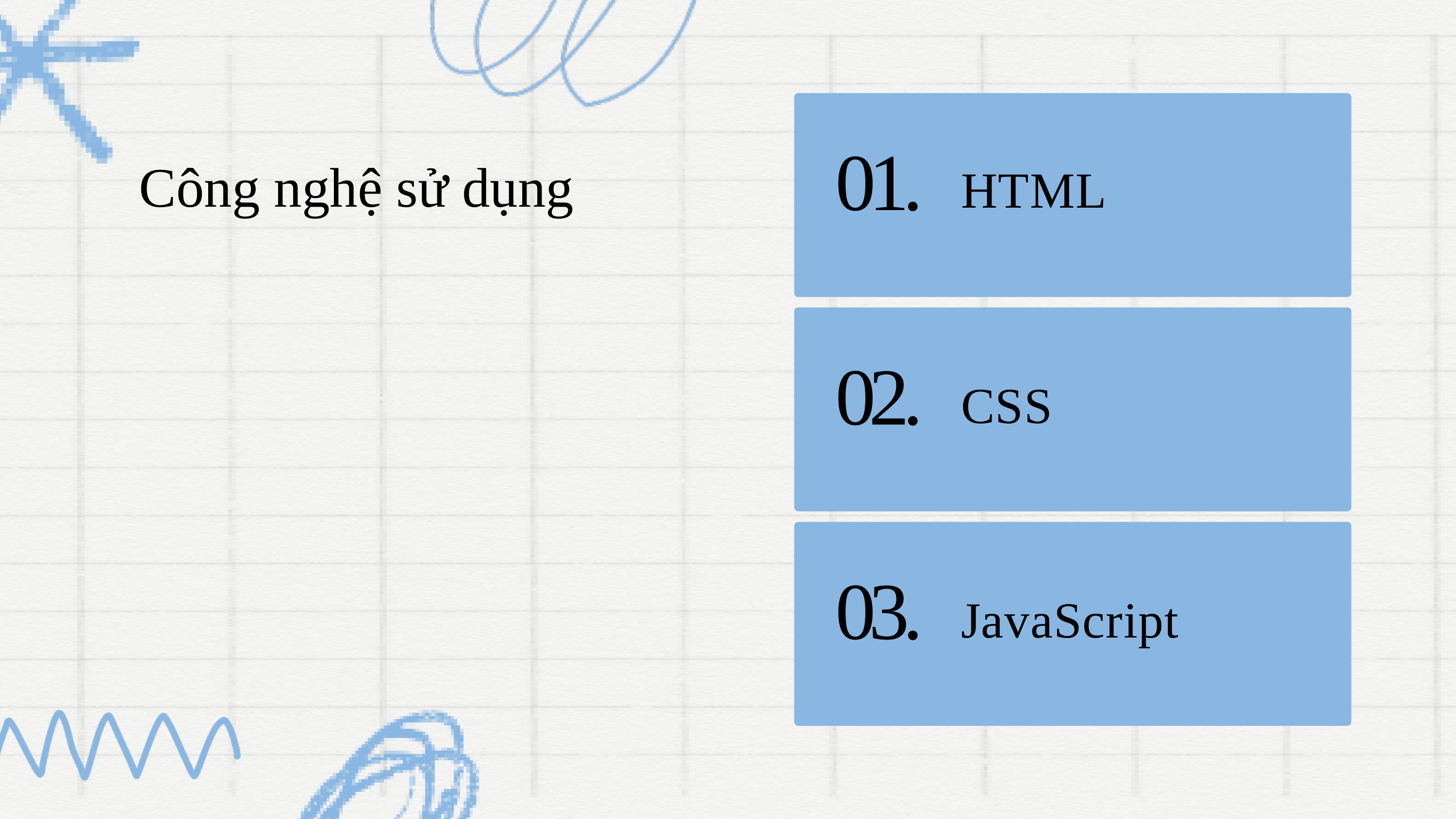

01.
HTML
Công nghệ sử dụng

02.
CSS

03.
JavaScript